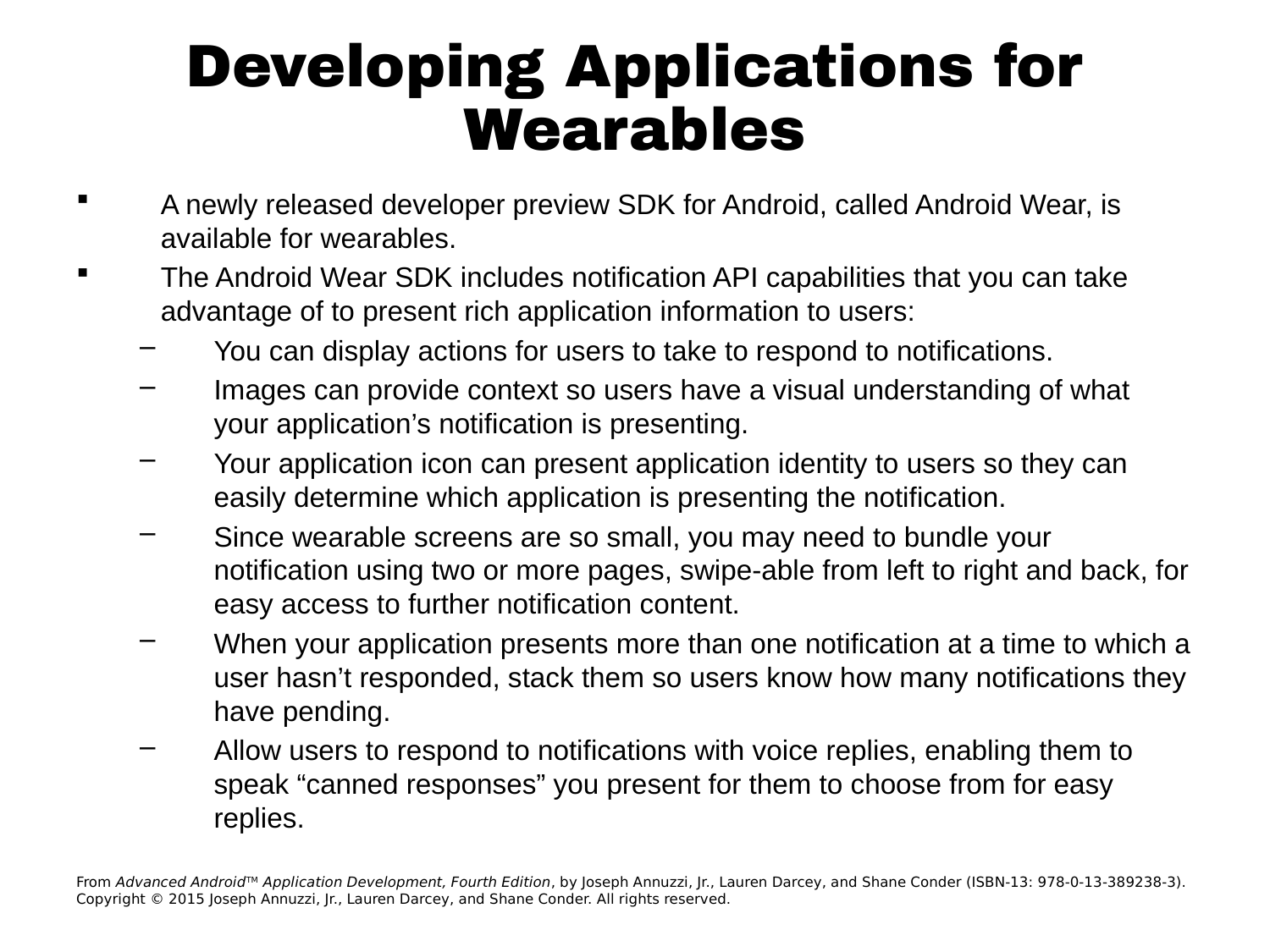

# Developing Applications for Wearables
A newly released developer preview SDK for Android, called Android Wear, is available for wearables.
The Android Wear SDK includes notification API capabilities that you can take advantage of to present rich application information to users:
You can display actions for users to take to respond to notifications.
Images can provide context so users have a visual understanding of what your application’s notification is presenting.
Your application icon can present application identity to users so they can easily determine which application is presenting the notification.
Since wearable screens are so small, you may need to bundle your notification using two or more pages, swipe-able from left to right and back, for easy access to further notification content.
When your application presents more than one notification at a time to which a user hasn’t responded, stack them so users know how many notifications they have pending.
Allow users to respond to notifications with voice replies, enabling them to speak “canned responses” you present for them to choose from for easy replies.

From Advanced AndroidTM Application Development, Fourth Edition, by Joseph Annuzzi, Jr., Lauren Darcey, and Shane Conder (ISBN-13: 978-0-13-389238-3). Copyright © 2015 Joseph Annuzzi, Jr., Lauren Darcey, and Shane Conder. All rights reserved.